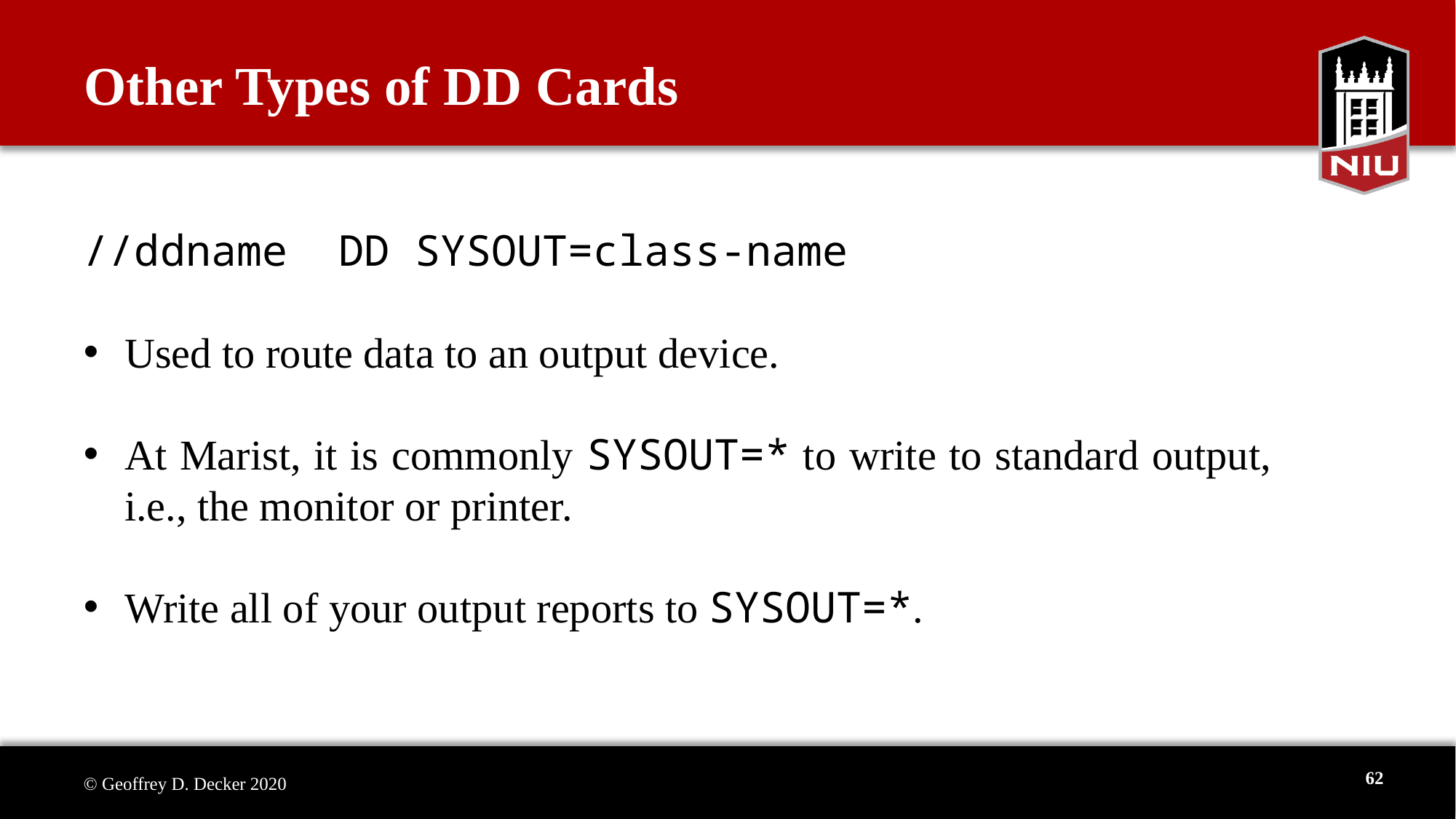

# Other Types of DD Cards
//ddname  DD SYSOUT=class-name

Used to route data to an output device.

At Marist, it is commonly SYSOUT=* to write to standard output, i.e., the monitor or printer.

Write all of your output reports to SYSOUT=*.
62
© Geoffrey D. Decker 2020